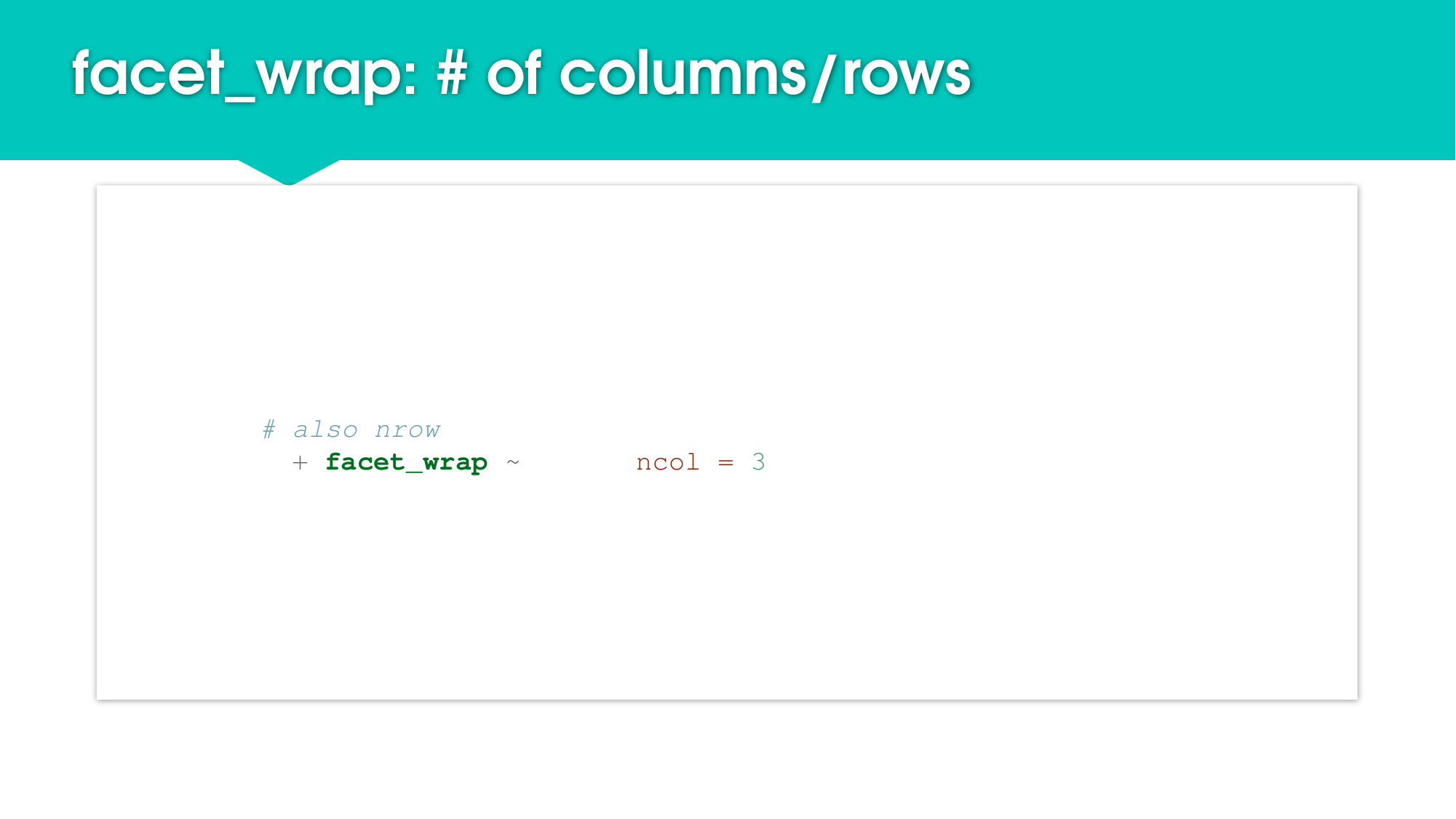

# facet_wrap: # of columns/rows
# also nrow p + facet_wrap(~class, ncol = 3)